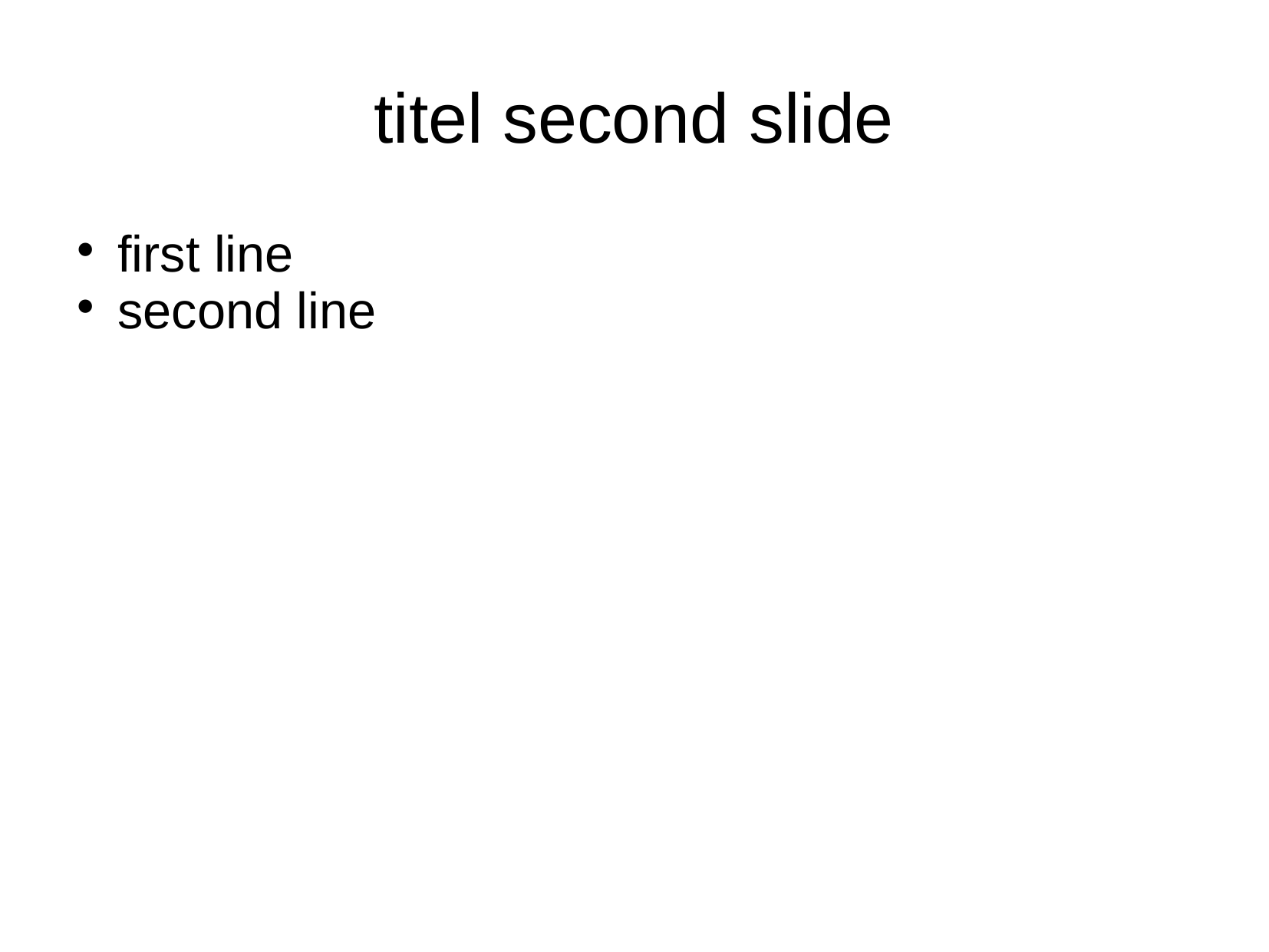

titel second slide
first line
second line